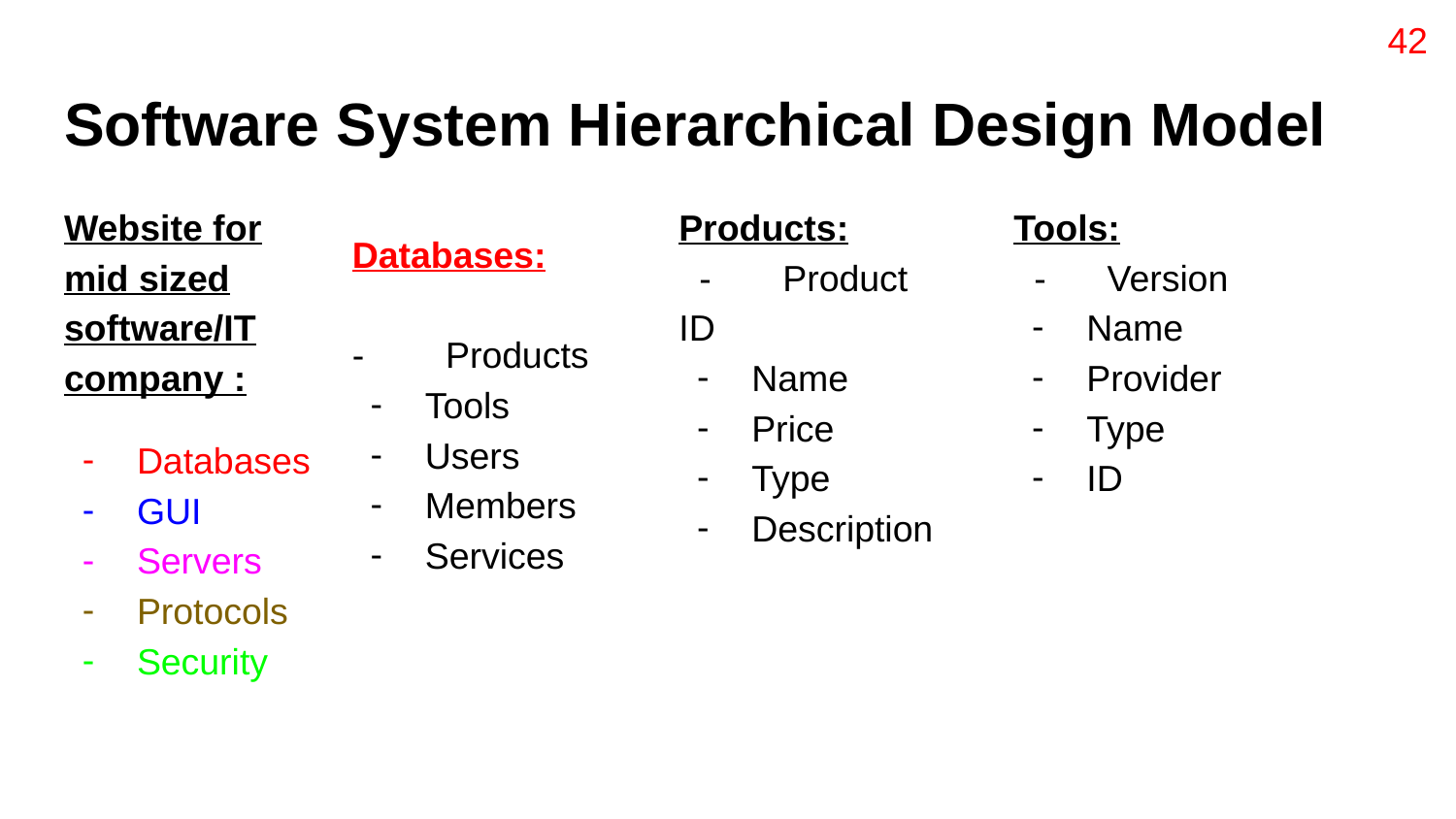

42
# Software System Hierarchical Design Model
Website for mid sized software/IT company :
Databases
GUI
Servers
Protocols
Security
Products:
  -       Product ID
Name
Price
Type
Description
Tools:
  -      Version
Name
Provider
Type
ID
Databases:

-        Products
Tools
Users
Members
Services